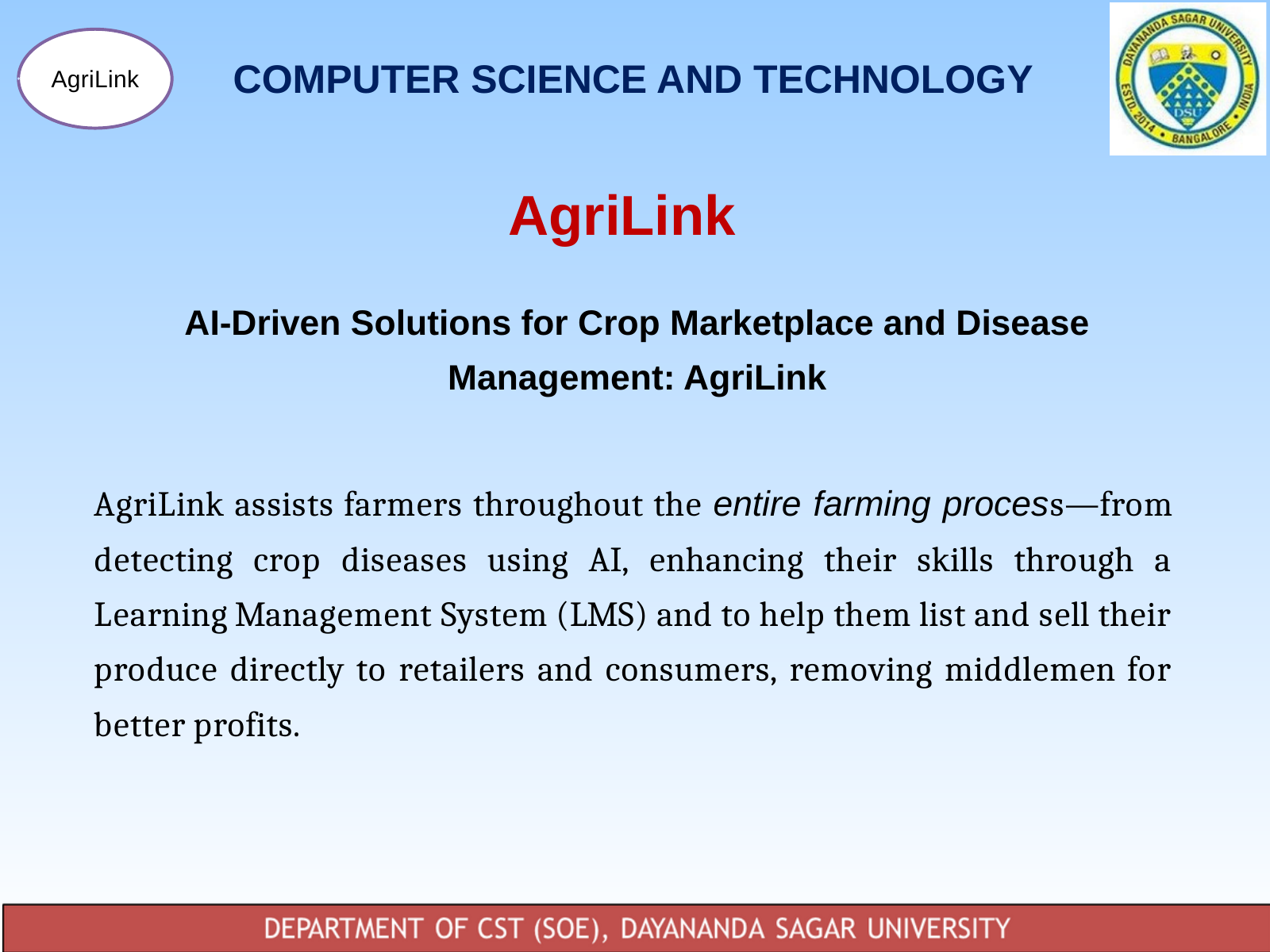

AgriLink

COMPUTER SCIENCE AND TECHNOLOGY
AgriLink
AI-Driven Solutions for Crop Marketplace and Disease Management: AgriLink

AgriLink assists farmers throughout the entire farming process—from detecting crop diseases using AI, enhancing their skills through a Learning Management System (LMS) and to help them list and sell their produce directly to retailers and consumers, removing middlemen for better profits.